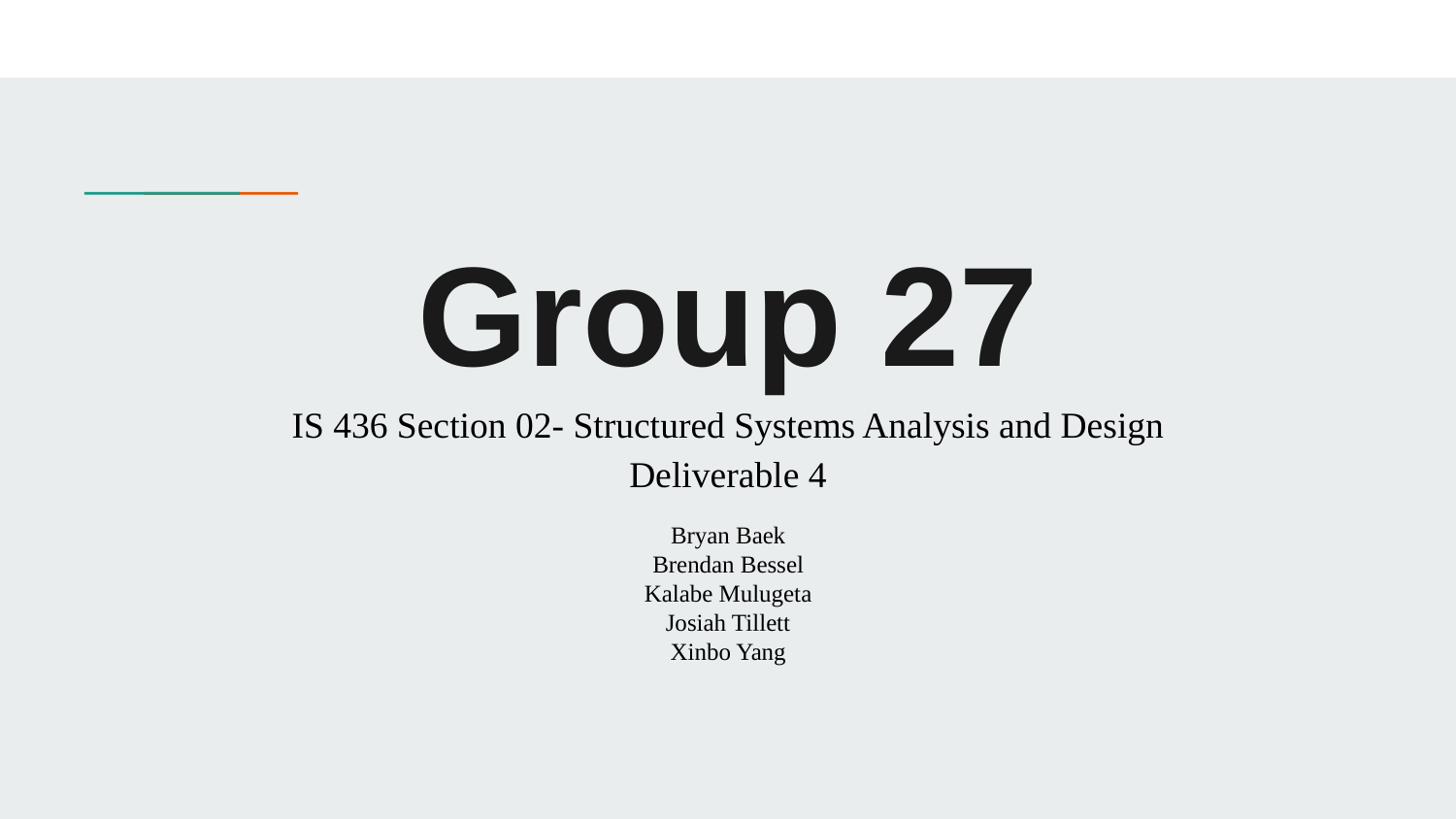

# Group 27
IS 436 Section 02- Structured Systems Analysis and Design
Deliverable 4
Bryan Baek
Brendan Bessel
Kalabe Mulugeta
Josiah Tillett
Xinbo Yang